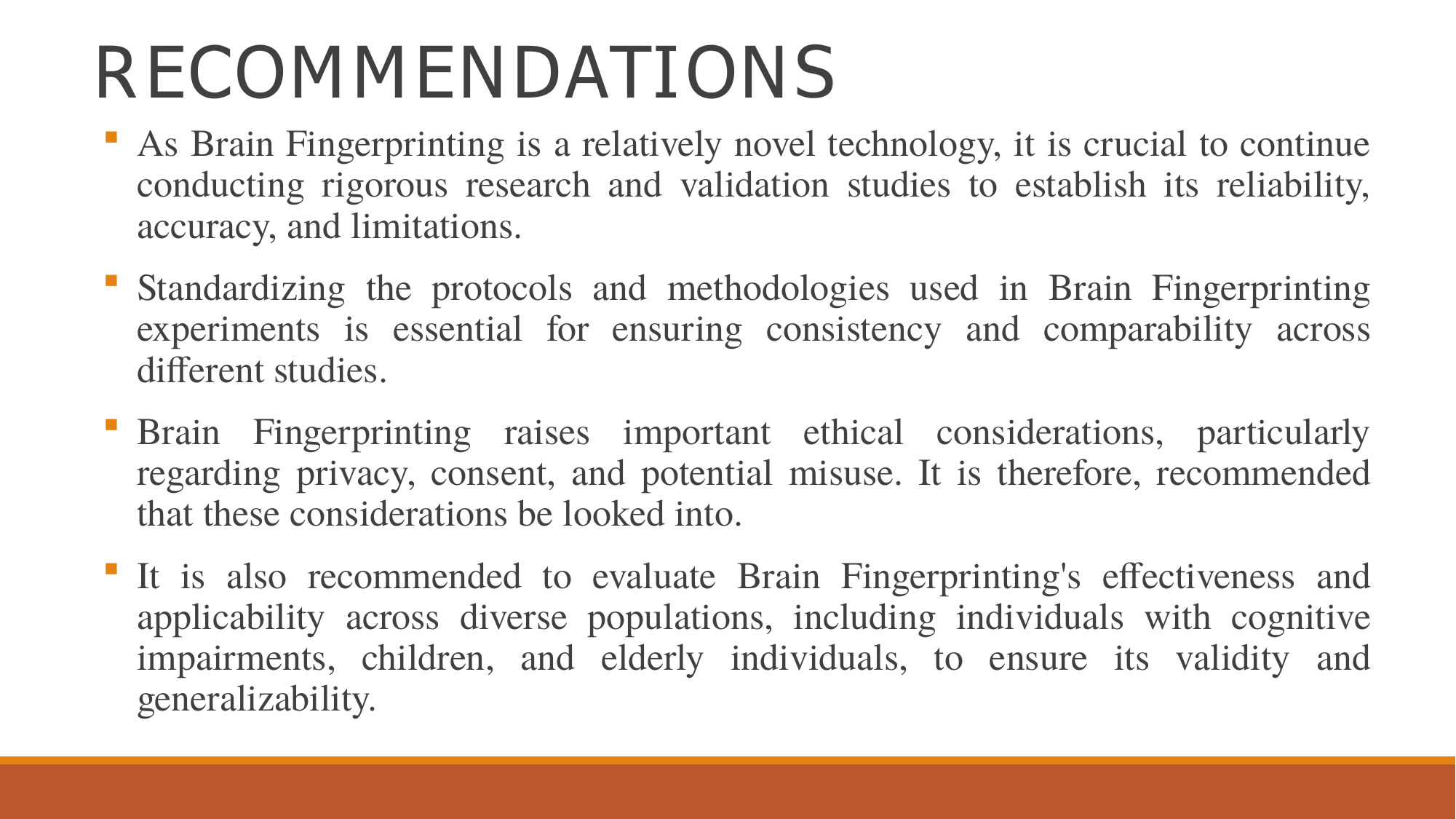

# RECOMMENDATIONS
As Brain Fingerprinting is a relatively novel technology, it is crucial to continue conducting rigorous research and validation studies to establish its reliability, accuracy, and limitations.
Standardizing the protocols and methodologies used in Brain Fingerprinting experiments is essential for ensuring consistency and comparability across different studies.
Brain Fingerprinting raises important ethical considerations, particularly regarding privacy, consent, and potential misuse. It is therefore, recommended that these considerations be looked into.
It is also recommended to evaluate Brain Fingerprinting's effectiveness and applicability across diverse populations, including individuals with cognitive impairments, children, and elderly individuals, to ensure its validity and generalizability.